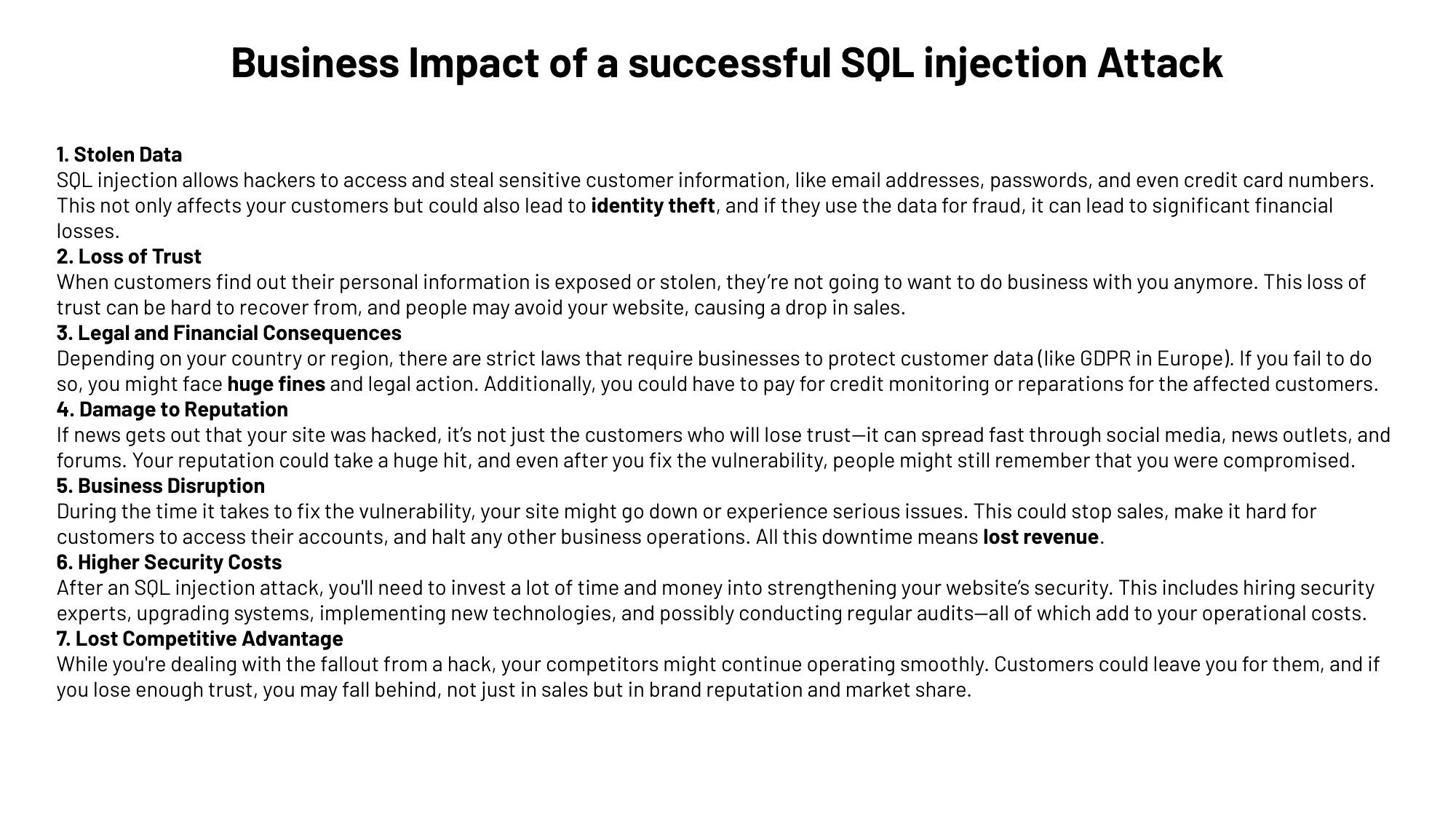

Business Impact of a successful SQL injection Attack
1. Stolen Data
SQL injection allows hackers to access and steal sensitive customer information, like email addresses, passwords, and even credit card numbers. This not only affects your customers but could also lead to identity theft, and if they use the data for fraud, it can lead to significant financial losses.
2. Loss of Trust
When customers find out their personal information is exposed or stolen, they’re not going to want to do business with you anymore. This loss of trust can be hard to recover from, and people may avoid your website, causing a drop in sales.
3. Legal and Financial Consequences
Depending on your country or region, there are strict laws that require businesses to protect customer data (like GDPR in Europe). If you fail to do so, you might face huge fines and legal action. Additionally, you could have to pay for credit monitoring or reparations for the affected customers.
4. Damage to Reputation
If news gets out that your site was hacked, it’s not just the customers who will lose trust—it can spread fast through social media, news outlets, and forums. Your reputation could take a huge hit, and even after you fix the vulnerability, people might still remember that you were compromised.
5. Business Disruption
During the time it takes to fix the vulnerability, your site might go down or experience serious issues. This could stop sales, make it hard for customers to access their accounts, and halt any other business operations. All this downtime means lost revenue.
6. Higher Security Costs
After an SQL injection attack, you'll need to invest a lot of time and money into strengthening your website’s security. This includes hiring security experts, upgrading systems, implementing new technologies, and possibly conducting regular audits—all of which add to your operational costs.
7. Lost Competitive Advantage
While you're dealing with the fallout from a hack, your competitors might continue operating smoothly. Customers could leave you for them, and if you lose enough trust, you may fall behind, not just in sales but in brand reputation and market share.